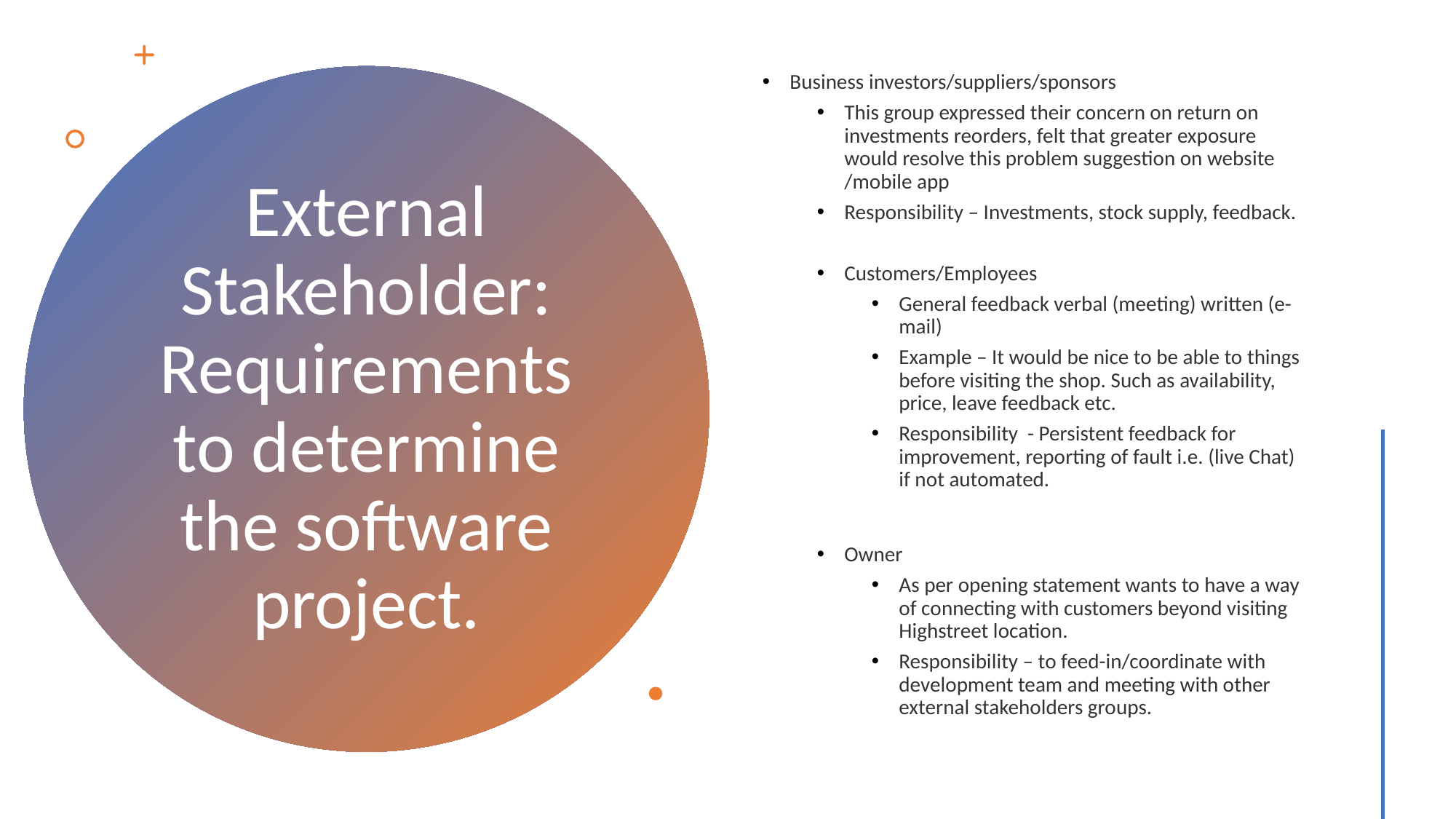

Business investors/suppliers/sponsors
This group expressed their concern on return on investments reorders, felt that greater exposure would resolve this problem suggestion on website /mobile app
Responsibility – Investments, stock supply, feedback.

Customers/Employees
General feedback verbal (meeting) written (e-mail)
Example – It would be nice to be able to things before visiting the shop. Such as availability, price, leave feedback etc.
Responsibility  - Persistent feedback for improvement, reporting of fault i.e. (live Chat) if not automated.

Owner
As per opening statement wants to have a way of connecting with customers beyond visiting Highstreet location.
Responsibility – to feed-in/coordinate with development team and meeting with other external stakeholders groups.

# External Stakeholder: Requirements to determine the software project.